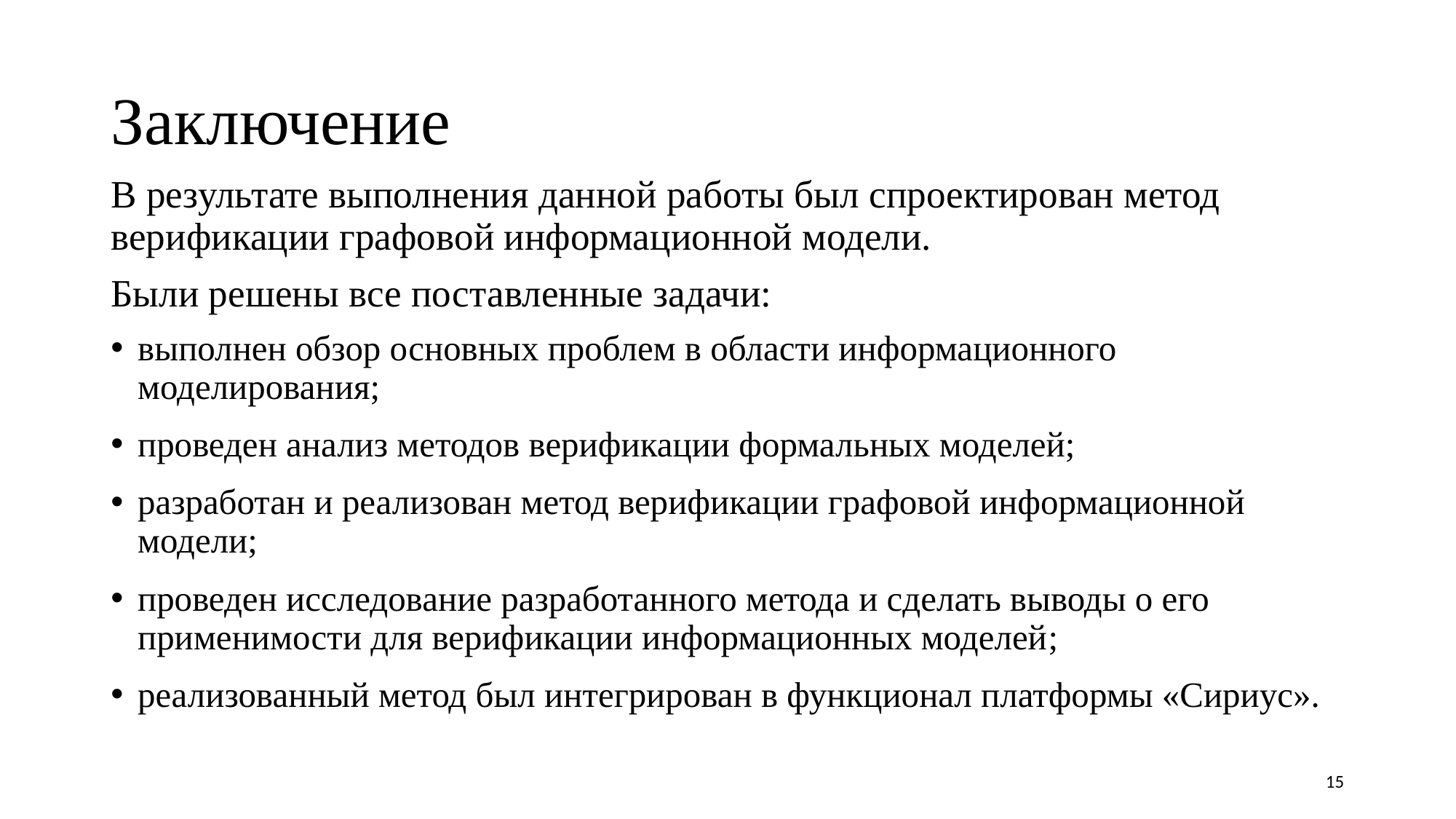

# Заключение
В результате выполнения данной работы был спроектирован метод верификации графовой информационной модели.
Были решены все поставленные задачи:
выполнен обзор основных проблем в области информационного моделирования;
проведен анализ методов верификации формальных моделей;
разработан и реализован метод верификации графовой информационной модели;
проведен исследование разработанного метода и сделать выводы о его применимости для верификации информационных моделей;
реализованный метод был интегрирован в функционал платформы «Сириус».
15